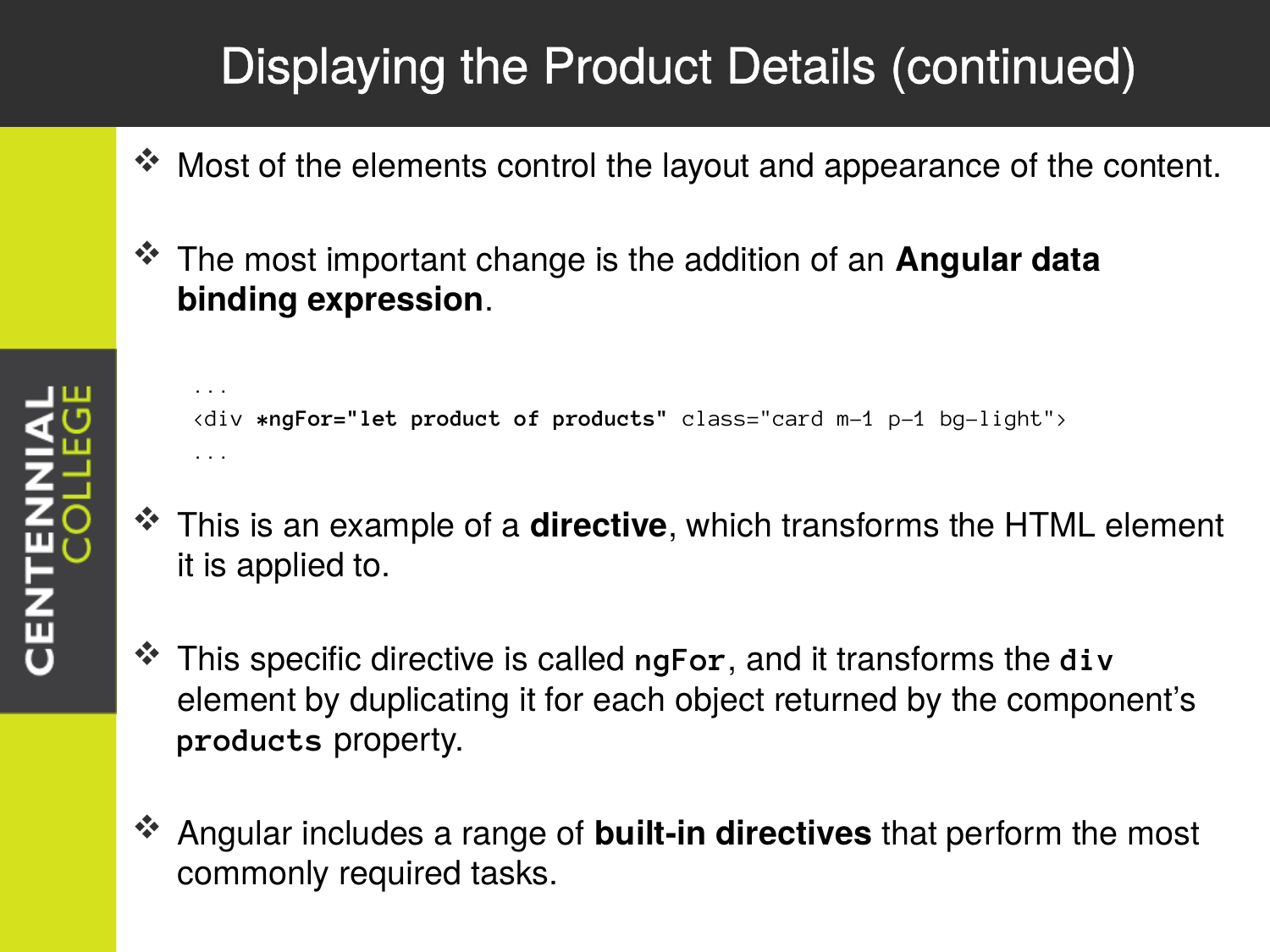

# Displaying the Product Details (continued)
Most of the elements control the layout and appearance of the content.

The most important change is the addition of an Angular data binding expression.

...
<div *ngFor="let product of products" class="card m-1 p-1 bg-light">
...

This is an example of a directive, which transforms the HTML element it is applied to.

This specific directive is called ngFor, and it transforms the div element by duplicating it for each object returned by the component’s products property.

Angular includes a range of built-in directives that perform the most commonly required tasks.